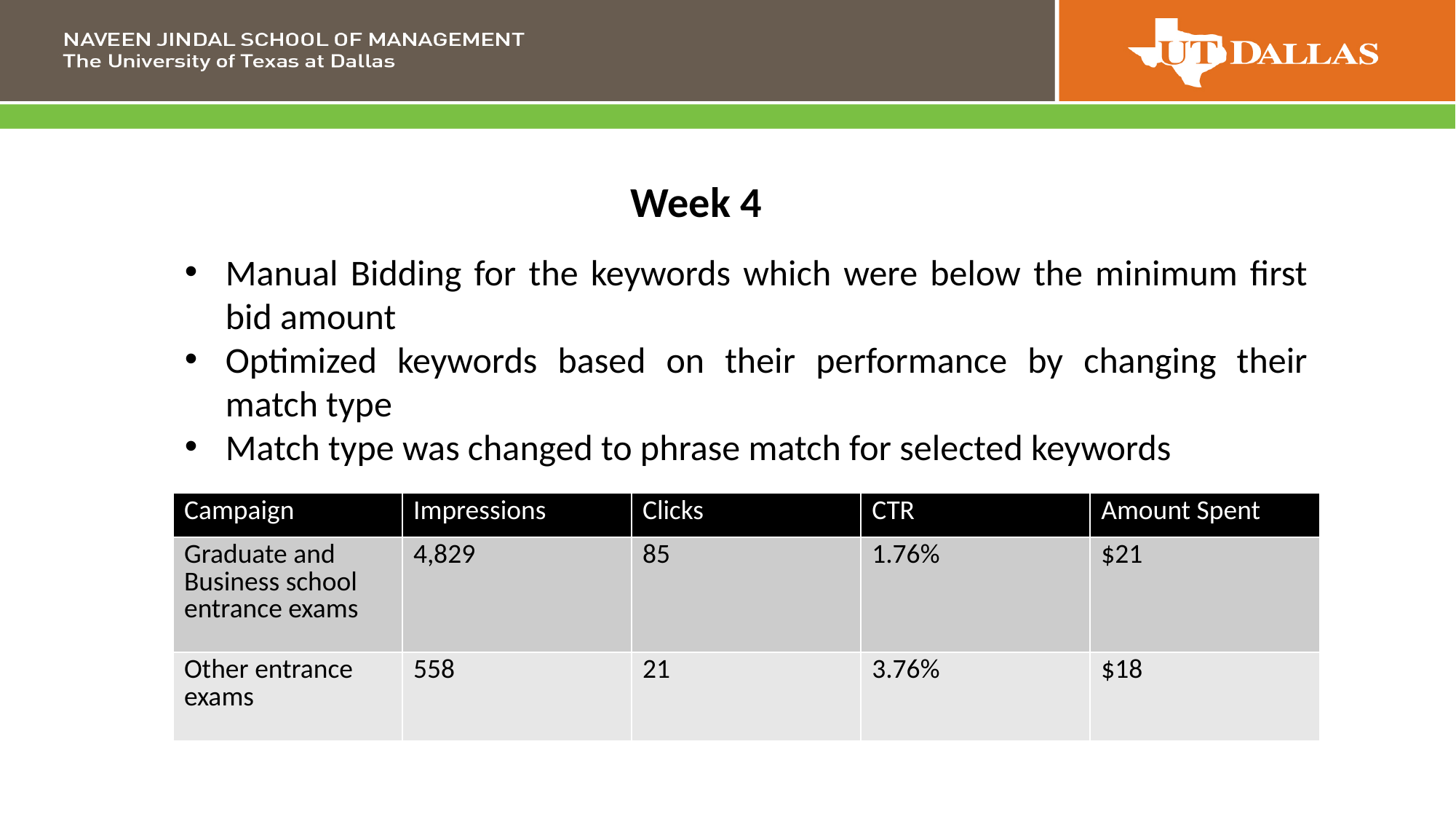

Week 4
Manual Bidding for the keywords which were below the minimum first bid amount
Optimized keywords based on their performance by changing their match type
Match type was changed to phrase match for selected keywords

| Campaign | Impressions | Clicks | CTR | Amount Spent |
| --- | --- | --- | --- | --- |
| Graduate and Business school entrance exams | 4,829 | 85 | 1.76% | $21 |
| Other entrance exams | 558 | 21 | 3.76% | $18 |